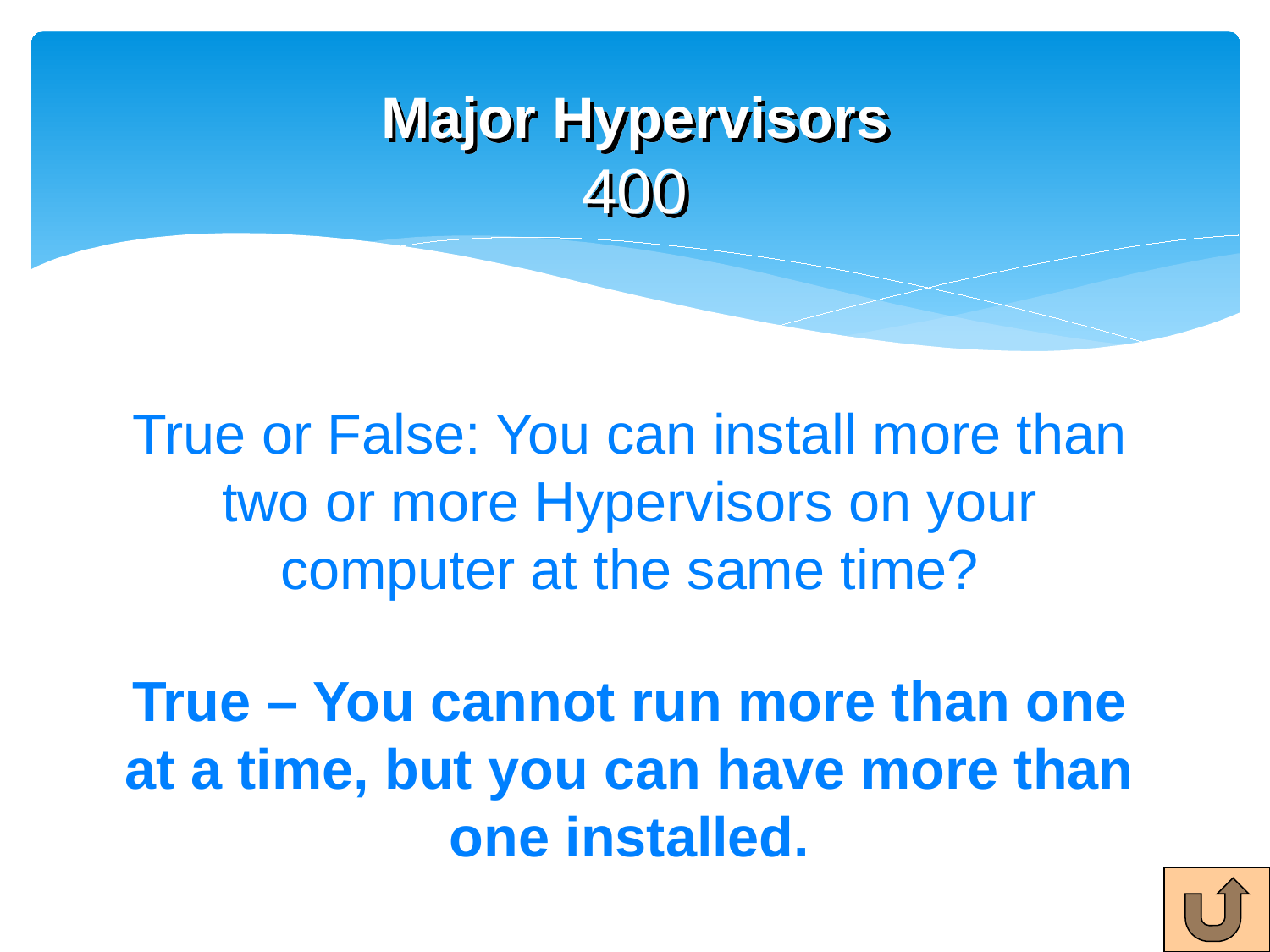

# Major Hypervisors 400
True or False: You can install more than two or more Hypervisors on your computer at the same time?
True – You cannot run more than one at a time, but you can have more than one installed.